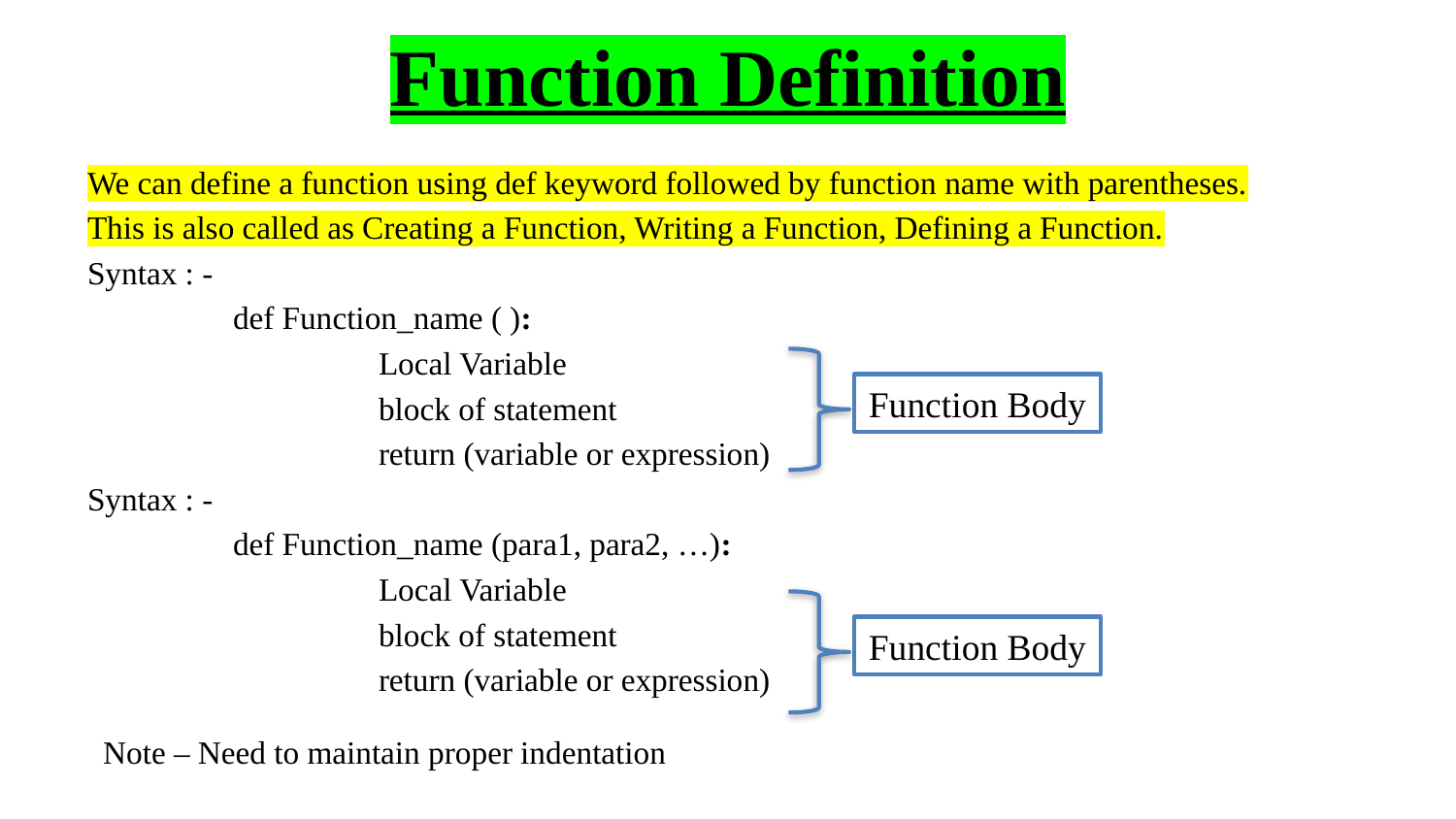

# Function Definition
We can define a function using def keyword followed by function name with parentheses.
This is also called as Creating a Function, Writing a Function, Defining a Function.
Syntax : -
	def Function_name ( ):
		Local Variable
		block of statement
		return (variable or expression)
Syntax : -
	def Function_name (para1, para2, …):
		Local Variable
		block of statement
		return (variable or expression)

Function Body

Function Body
Note – Need to maintain proper indentation